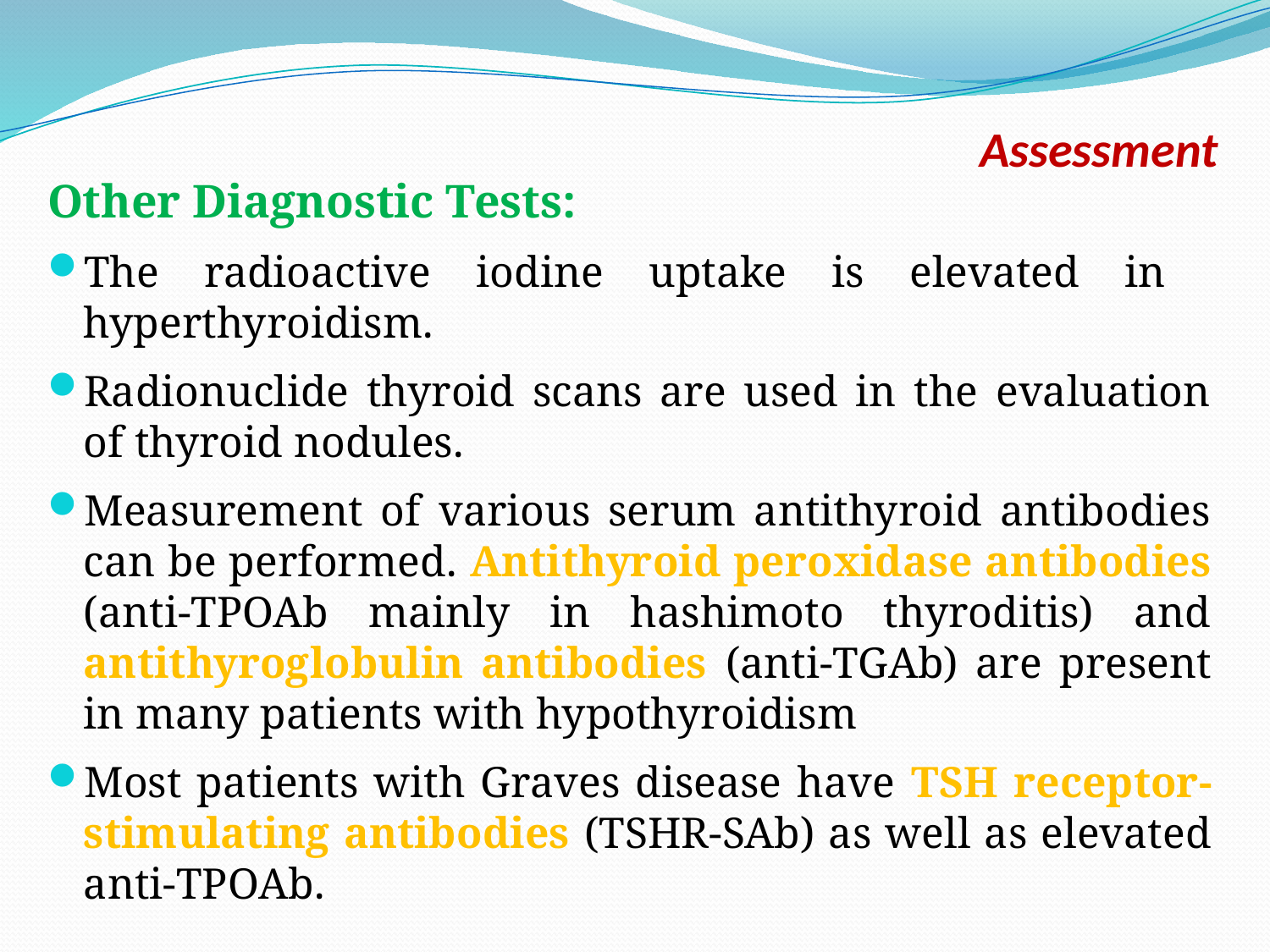

# Assessment
Other Diagnostic Tests:
The radioactive iodine uptake is elevated in  hyperthyroidism.
Radionuclide thyroid scans are used in the evaluation of thyroid nodules.
Measurement of various serum antithyroid antibodies can be performed. Antithyroid peroxidase antibodies (anti-TPOAb mainly in hashimoto thyroditis) and antithyroglobulin antibodies (anti-TGAb) are present in many patients with hypothyroidism
Most patients with Graves disease have TSH receptor-stimulating antibodies (TSHR-SAb) as well as elevated anti-TPOAb.